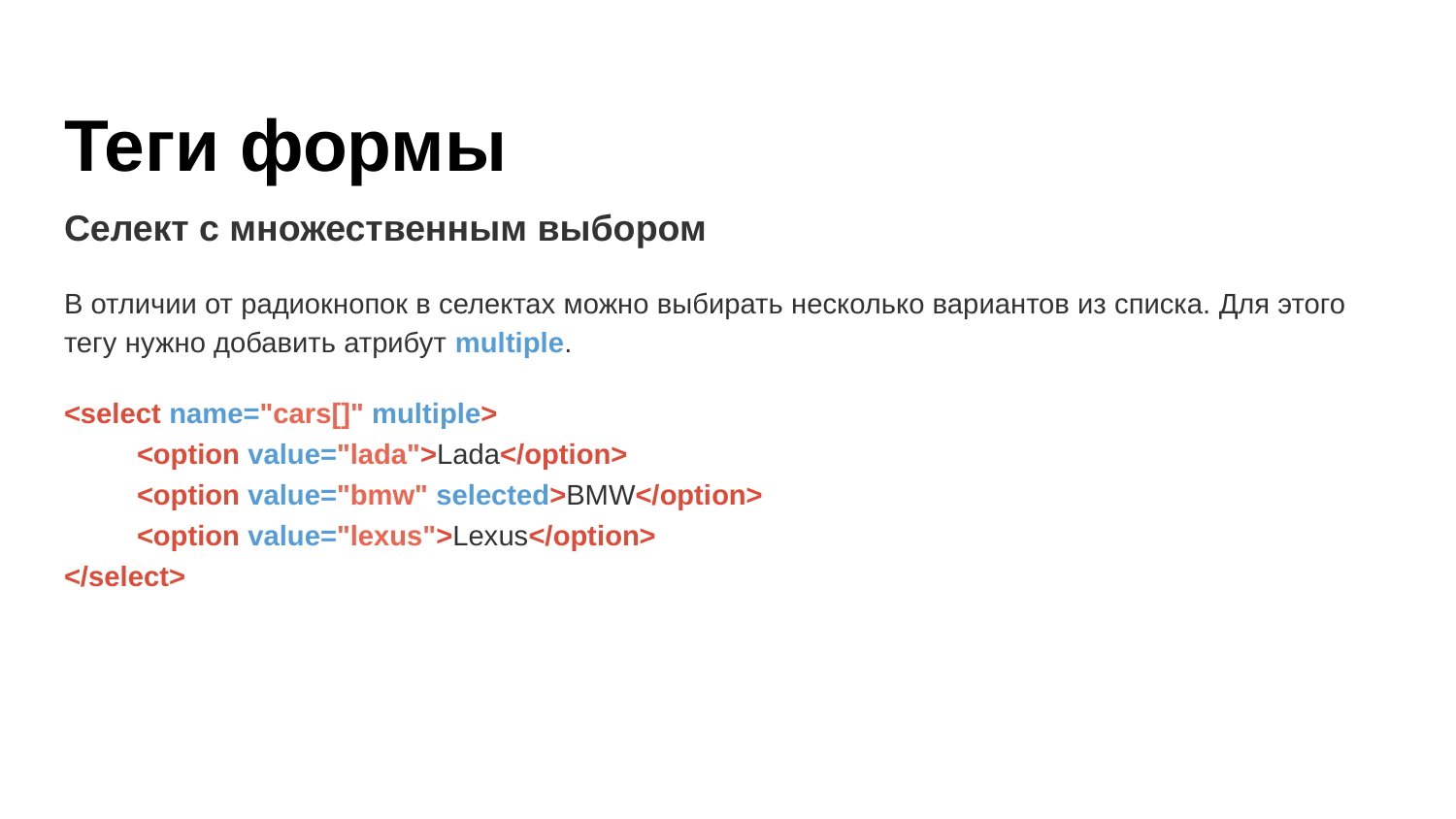

# Теги формы
Селект с множественным выбором
В отличии от радиокнопок в селектах можно выбирать несколько вариантов из списка. Для этого тегу нужно добавить атрибут multiple.
<select name="cars[]" multiple>
<option value="lada">Lada</option>
<option value="bmw" selected>BMW</option>
<option value="lexus">Lexus</option>
</select>